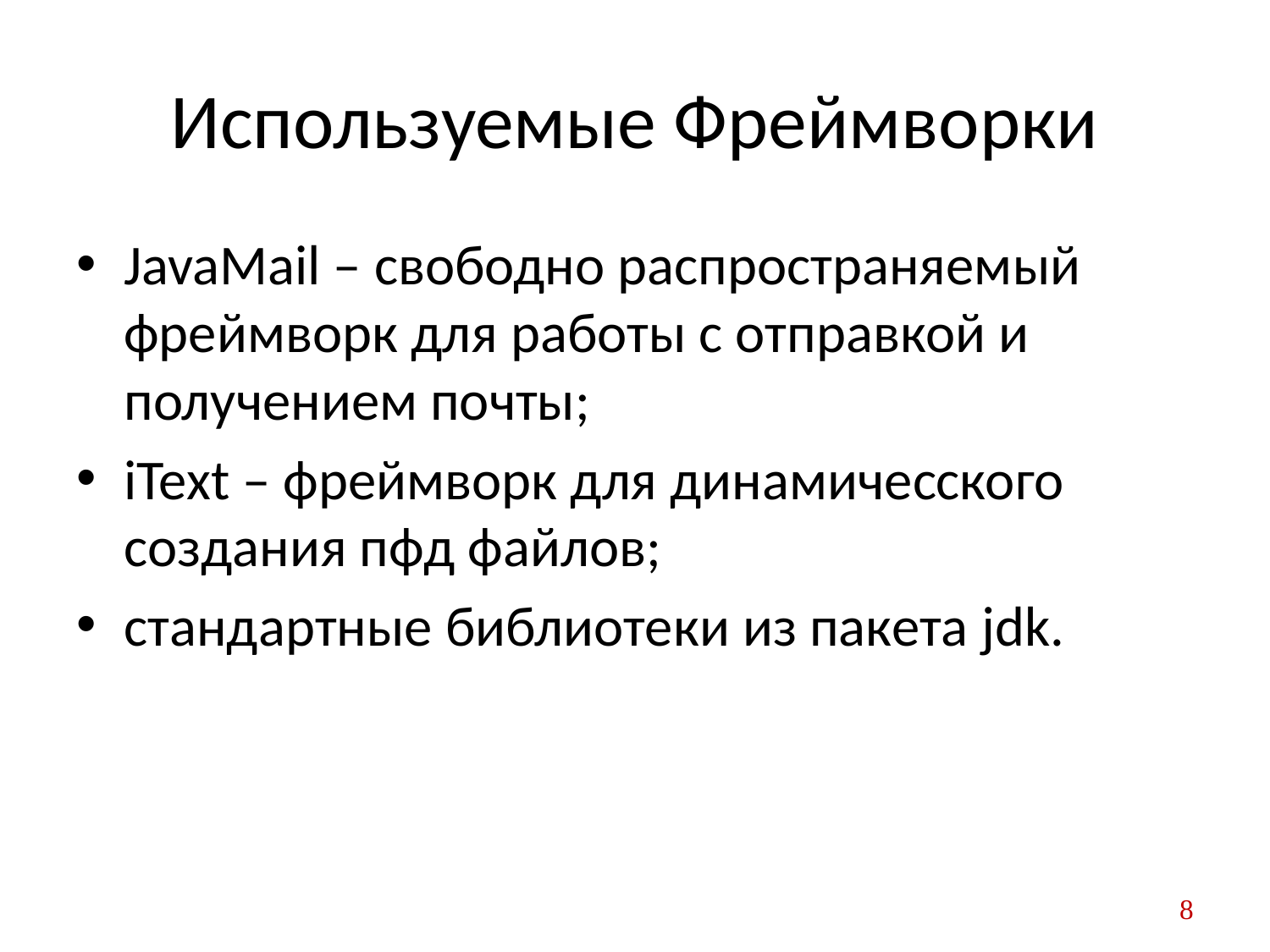

# Используемые Фреймворки
JavaMail – свободно распространяемый фреймворк для работы с отправкой и получением почты;
iText – фреймворк для динамичесского создания пфд файлов;
стандартные библиотеки из пакета jdk.
8